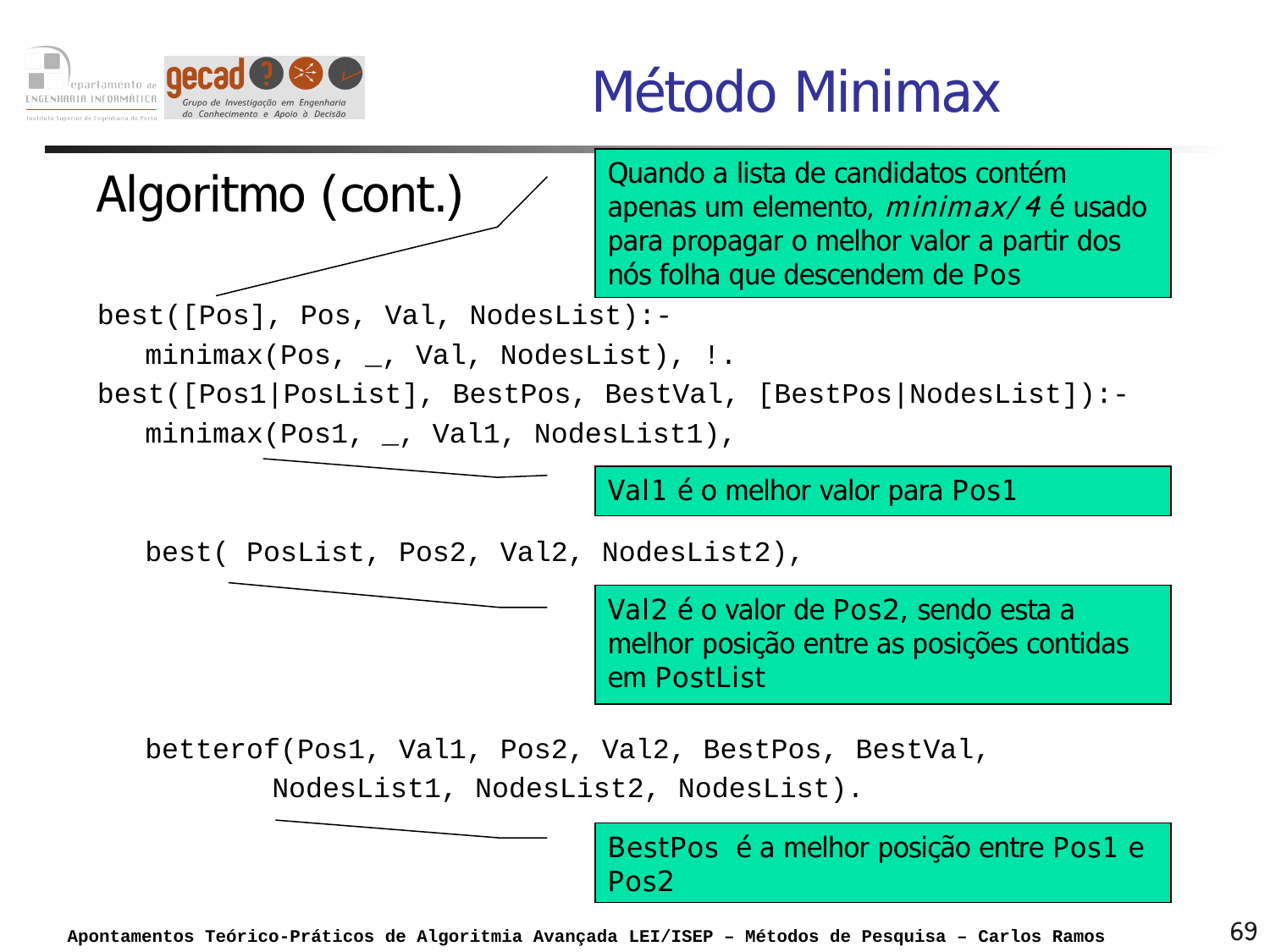

# Método Minimax
Quando a lista de candidatos contém apenas um elemento, minimax/4 é usado para propagar o melhor valor a partir dos nós folha que descendem de Pos
Algoritmo (cont.)

best([Pos], Pos, Val, NodesList):-
	minimax(Pos, _, Val, NodesList), !.
best([Pos1|PosList], BestPos, BestVal, [BestPos|NodesList]):-
	minimax(Pos1, _, Val1, NodesList1),

	best( PosList, Pos2, Val2, NodesList2),

	betterof(Pos1, Val1, Pos2, Val2, BestPos, BestVal,
		NodesList1, NodesList2, NodesList).

Val1 é o melhor valor para Pos1
Val2 é o valor de Pos2, sendo esta a melhor posição entre as posições contidas em PostList
BestPos  é a melhor posição entre Pos1 e Pos2
69